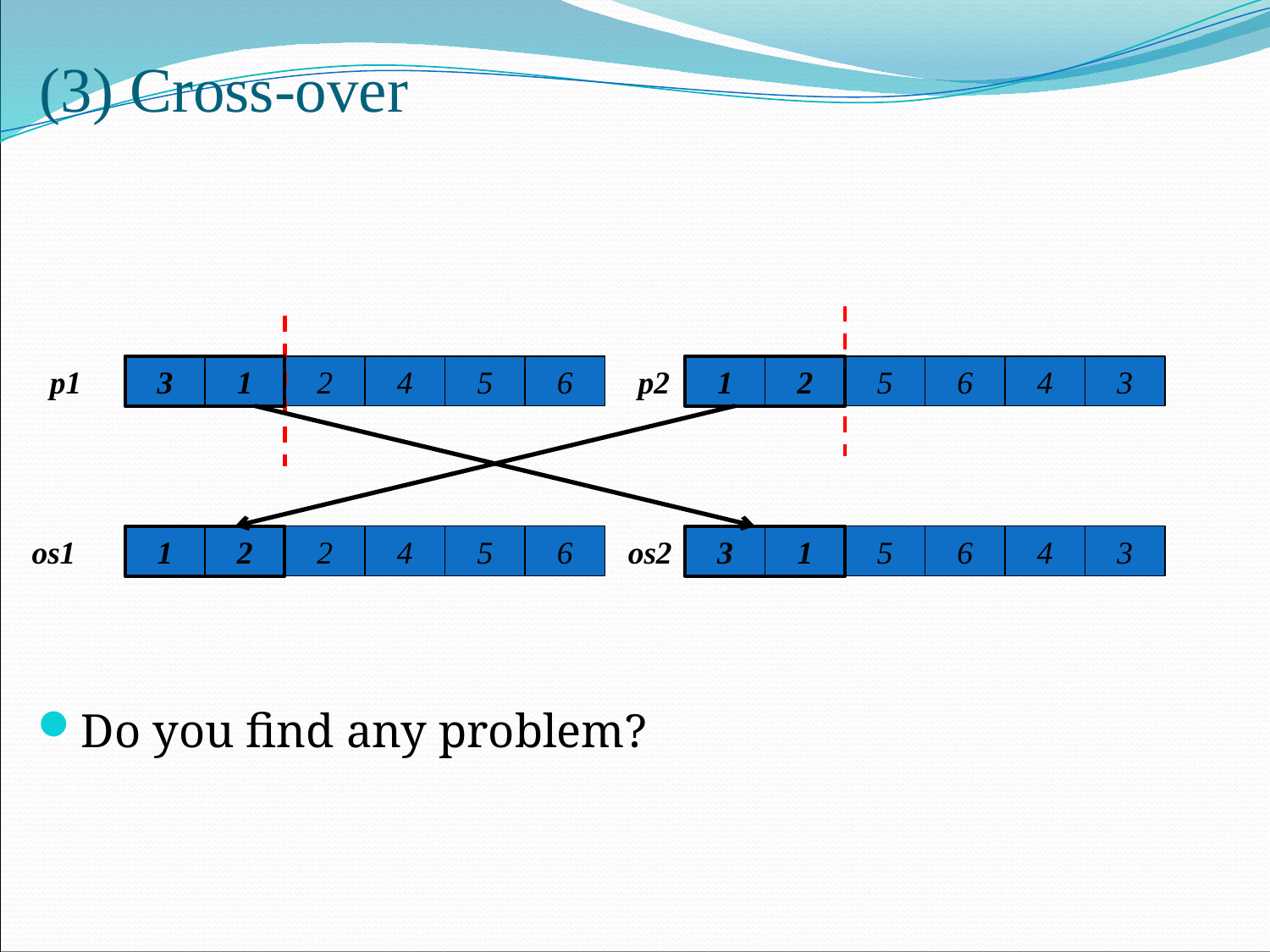

# (3) Cross-over
p1
3

1
2
4
5
6
p2
1

2
5
6
4
3
os1
1

2
2
4
5
6
os2
3

1
5
6
4
3
Do you find any problem?